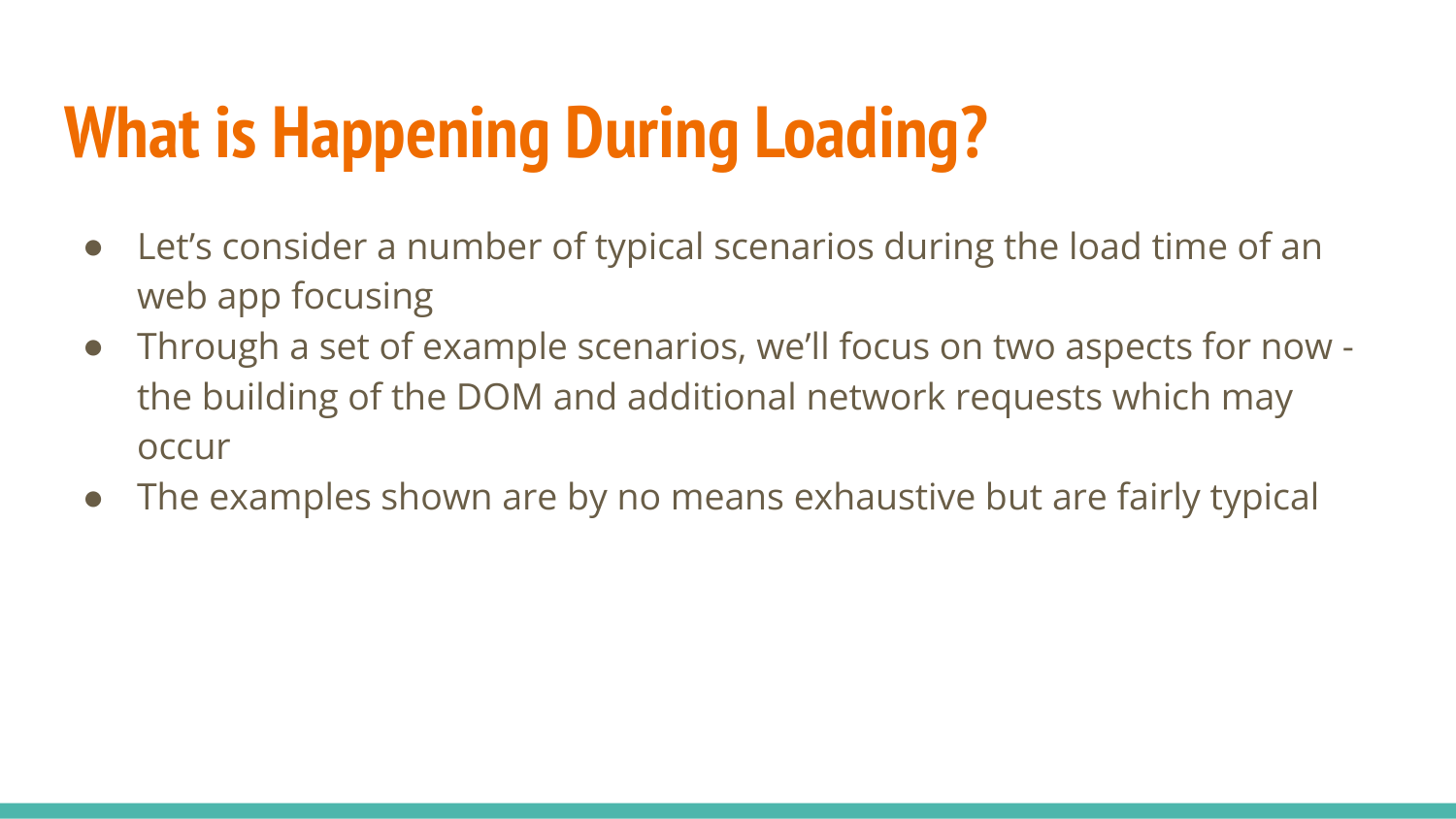

# What is Happening During Loading?
Let’s consider a number of typical scenarios during the load time of an web app focusing
Through a set of example scenarios, we’ll focus on two aspects for now - the building of the DOM and additional network requests which may occur
The examples shown are by no means exhaustive but are fairly typical